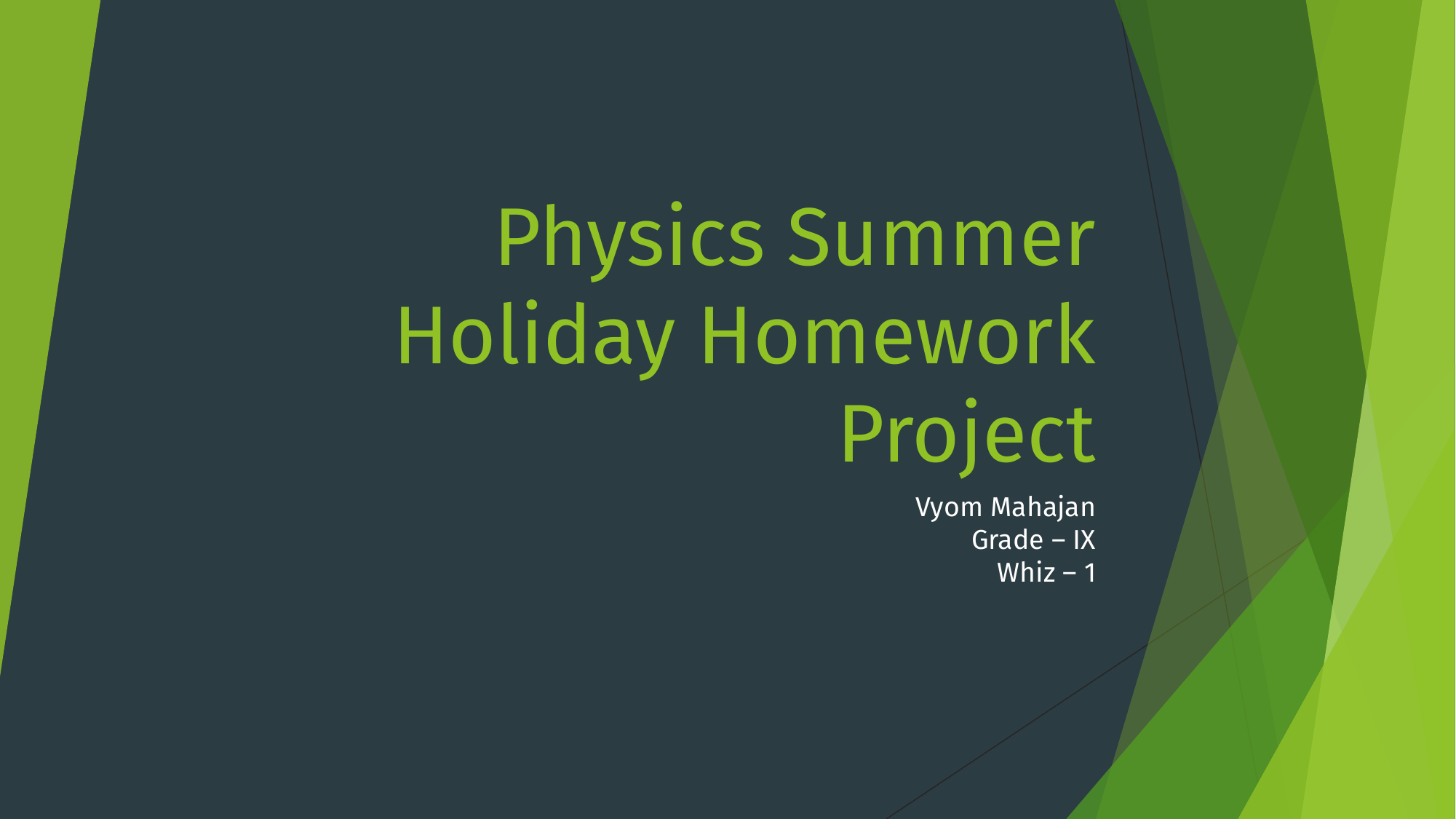

# Physics Summer Holiday Homework Project
Vyom Mahajan
Grade – IX
Whiz – 1